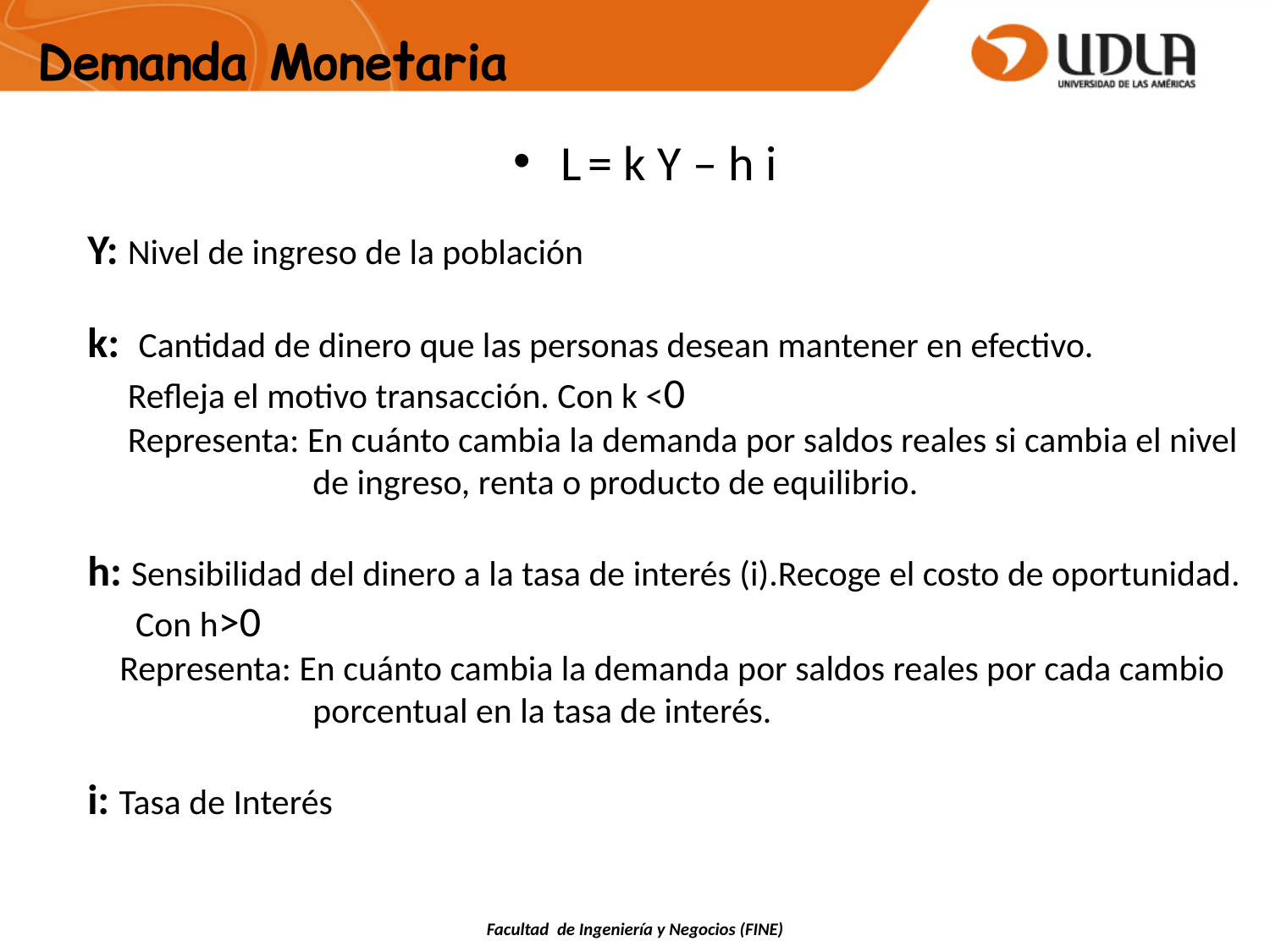

Demanda Monetaria
L = k Y – h i
Y: Nivel de ingreso de la población

k:  Cantidad de dinero que las personas desean mantener en efectivo.
     Refleja el motivo transacción. Con k <0
     Representa: En cuánto cambia la demanda por saldos reales si cambia el nivel
                            de ingreso, renta o producto de equilibrio.

h: Sensibilidad del dinero a la tasa de interés (i).Recoge el costo de oportunidad.
      Con h>0
    Representa: En cuánto cambia la demanda por saldos reales por cada cambio
                            porcentual en la tasa de interés.

i: Tasa de Interés
Facultad  de Ingeniería y Negocios (FINE)